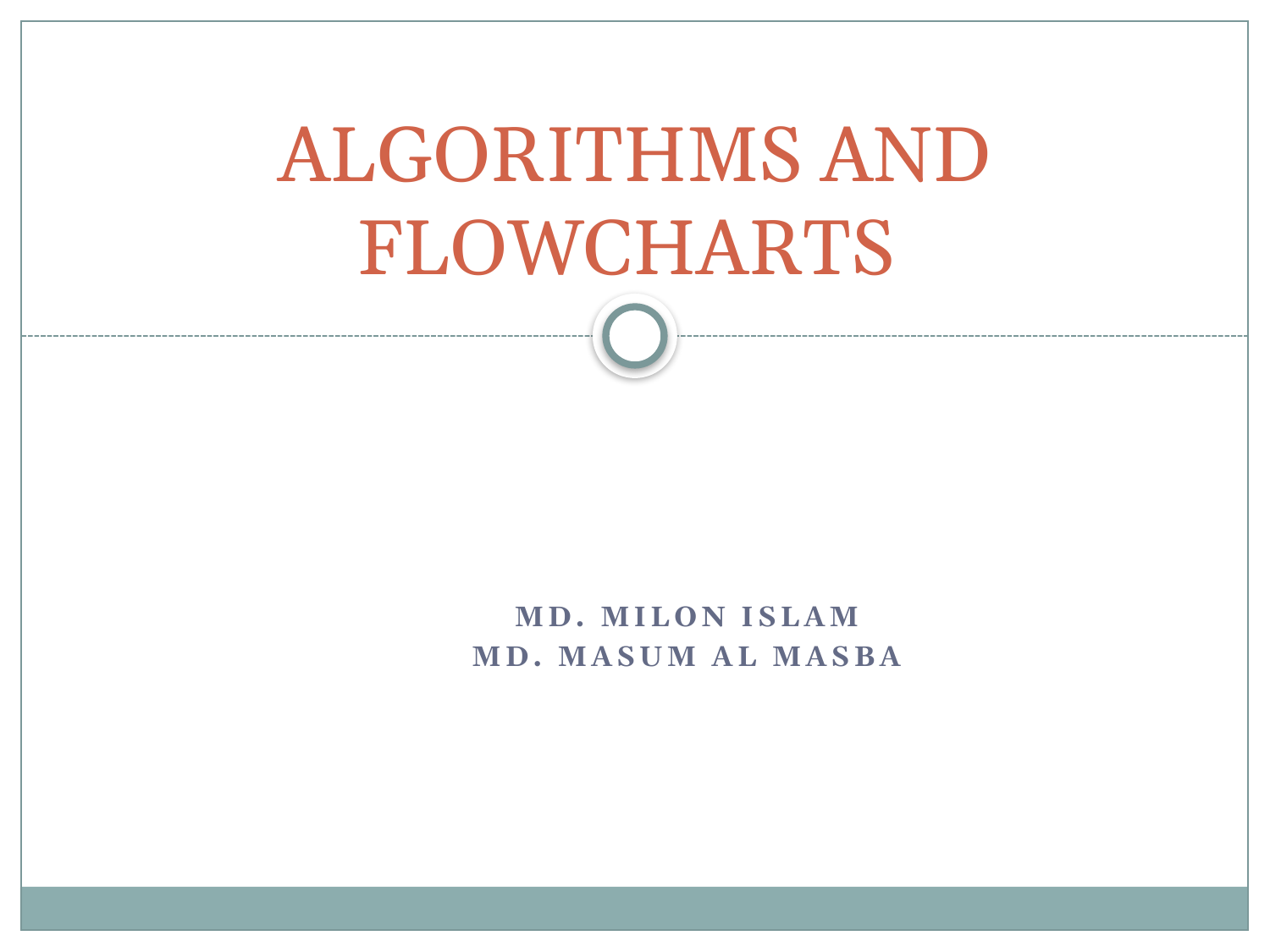

ALGORITHMS AND FLOWCHARTS
MD. Milon Islam
Md. masum al masba